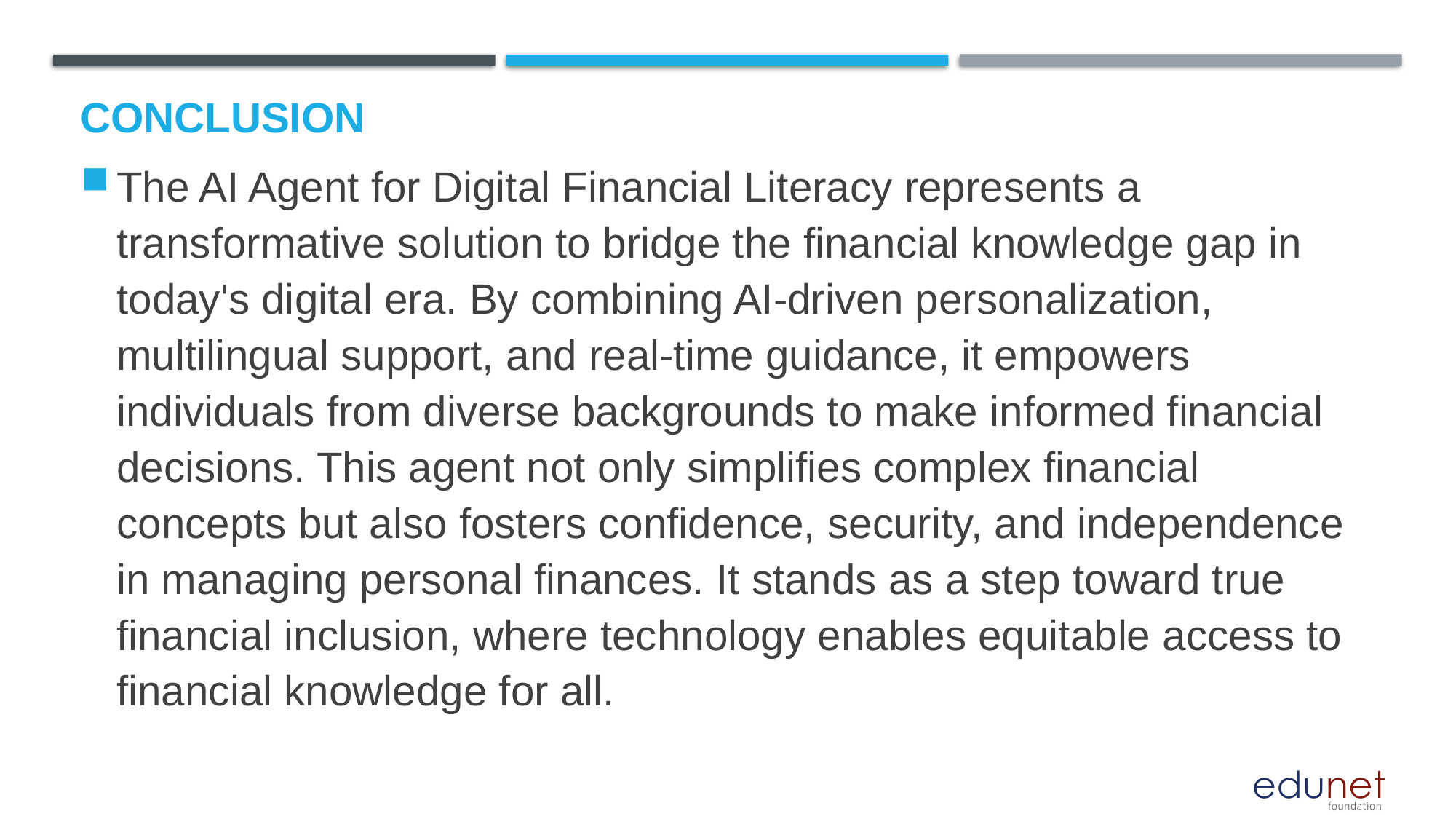

# Conclusion
The AI Agent for Digital Financial Literacy represents a transformative solution to bridge the financial knowledge gap in today's digital era. By combining AI-driven personalization, multilingual support, and real-time guidance, it empowers individuals from diverse backgrounds to make informed financial decisions. This agent not only simplifies complex financial concepts but also fosters confidence, security, and independence in managing personal finances. It stands as a step toward true financial inclusion, where technology enables equitable access to financial knowledge for all.